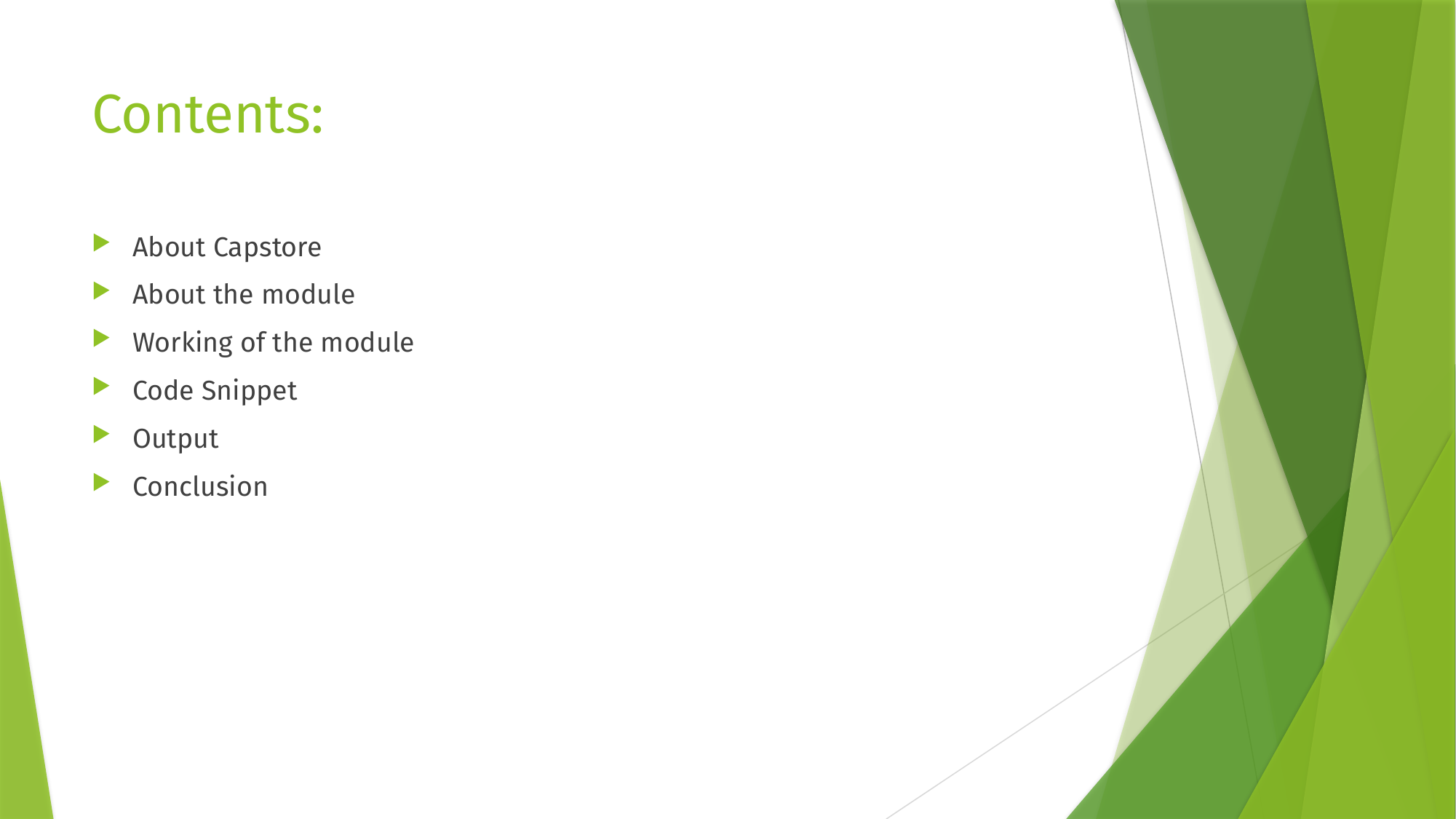

# Contents:
About Capstore
About the module
Working of the module
Code Snippet
Output
Conclusion